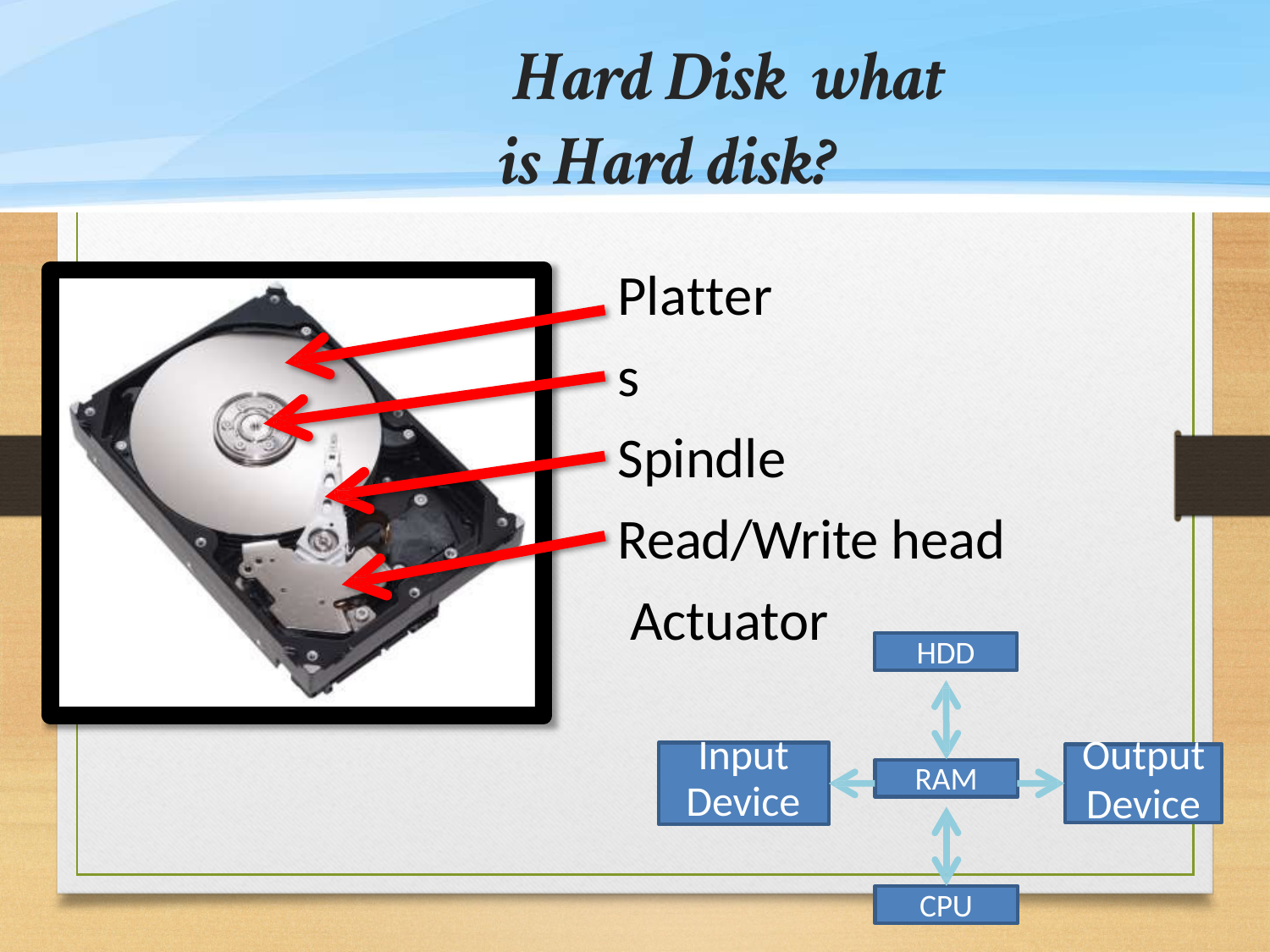

# Hard Disk  what is Hard disk?
Platters  Spindle
Read/Write head  Actuator

HDD

Output
Device
Input
Device

RAM

CPU